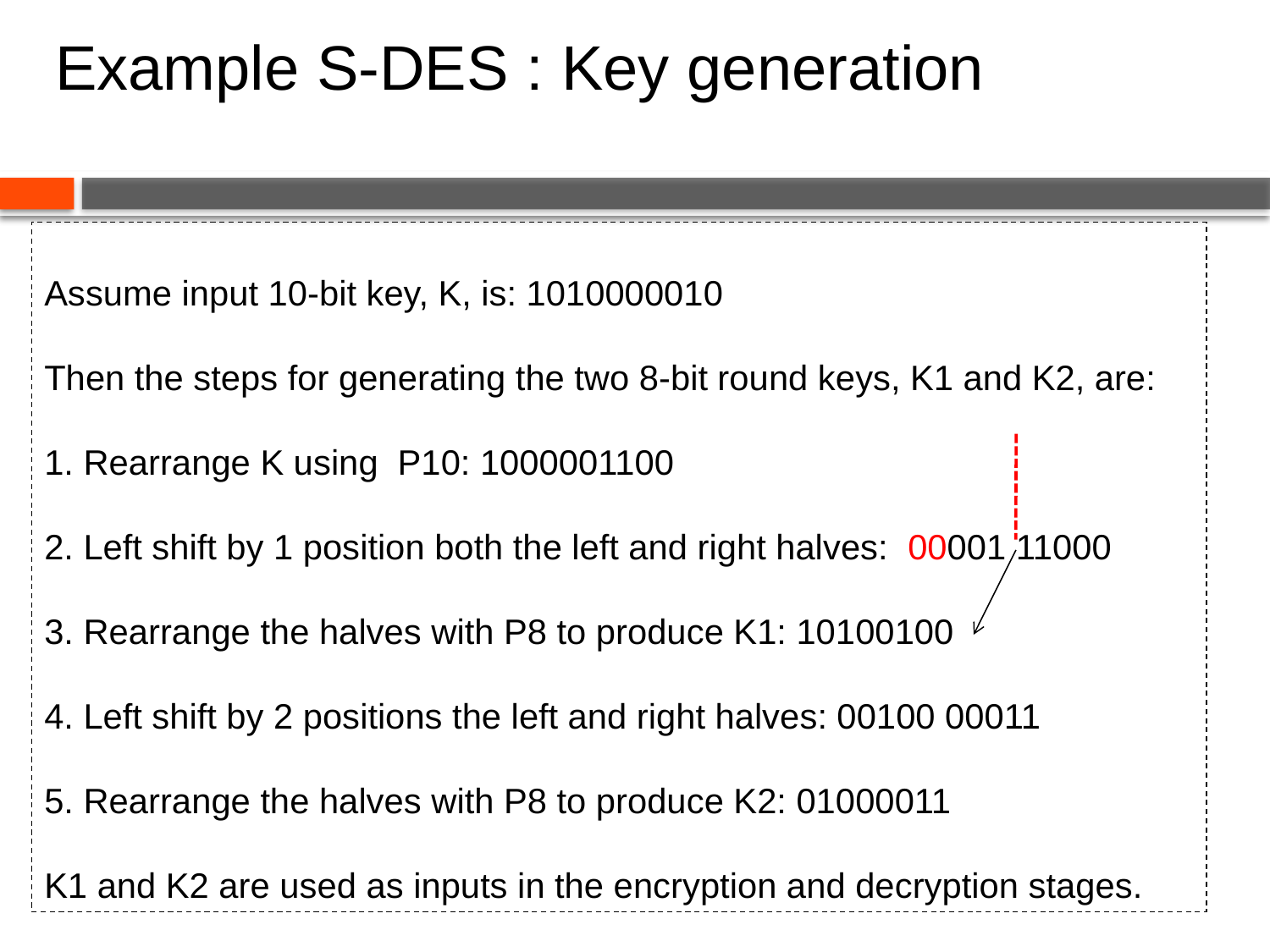

# Example S-DES : Key generation
Assume input 10-bit key, K, is: 1010000010
Then the steps for generating the two 8-bit round keys, K1 and K2, are:
1. Rearrange K using  P10: 1000001100
2. Left shift by 1 position both the left and right halves:  00001 11000
3. Rearrange the halves with P8 to produce K1: 10100100
4. Left shift by 2 positions the left and right halves: 00100 00011
5. Rearrange the halves with P8 to produce K2: 01000011
K1 and K2 are used as inputs in the encryption and decryption stages.